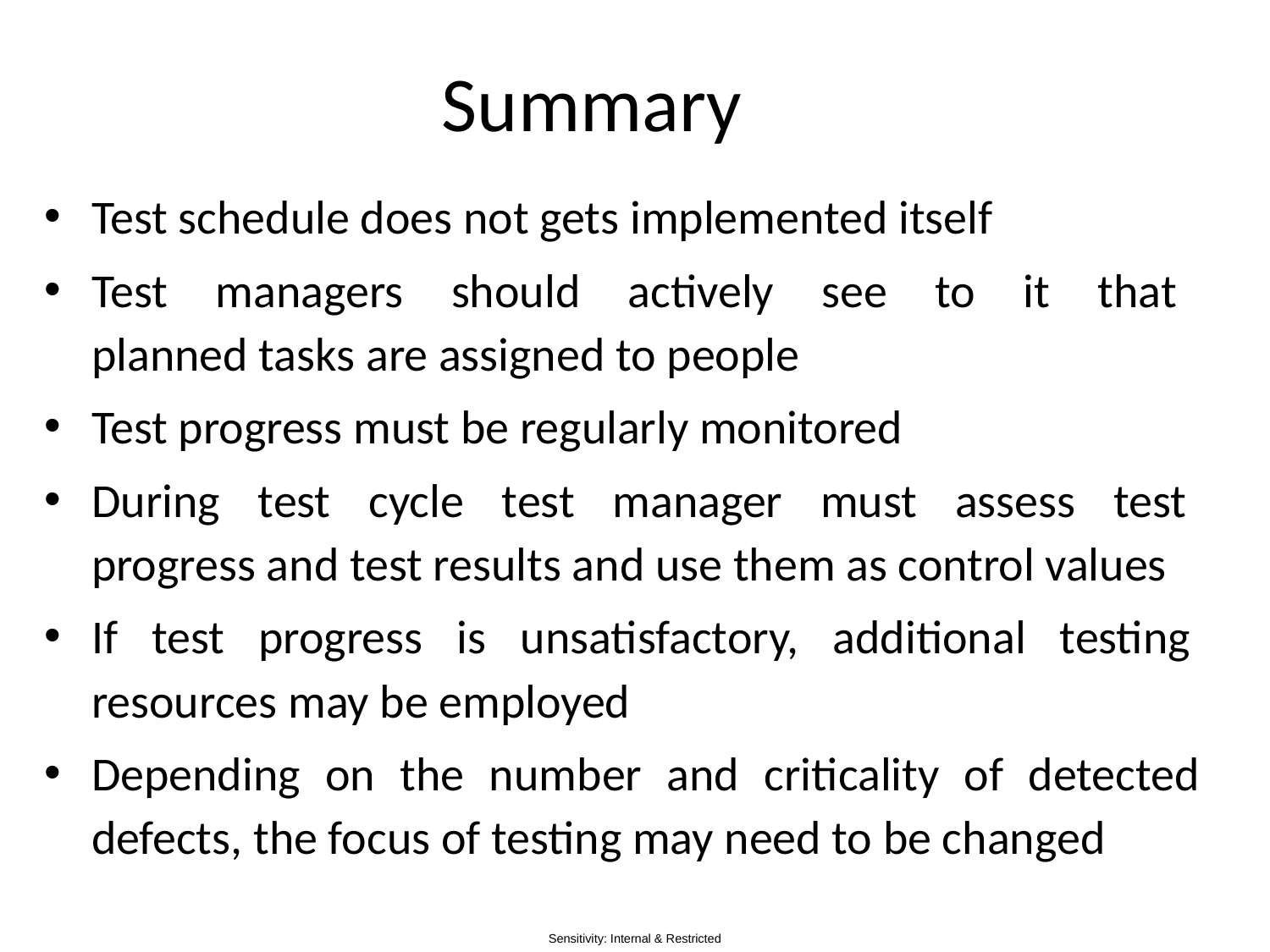

# Summary

Test schedule does not gets implemented itself
Test managers should actively see to it that
planned tasks are assigned to people
Test progress must be regularly monitored
During test cycle test manager must assess test
progress and test results and use them as control values
If test progress is unsatisfactory, additional testing
resources may be employed
Depending on the number and criticality of detected
defects, the focus of testing may need to be changed